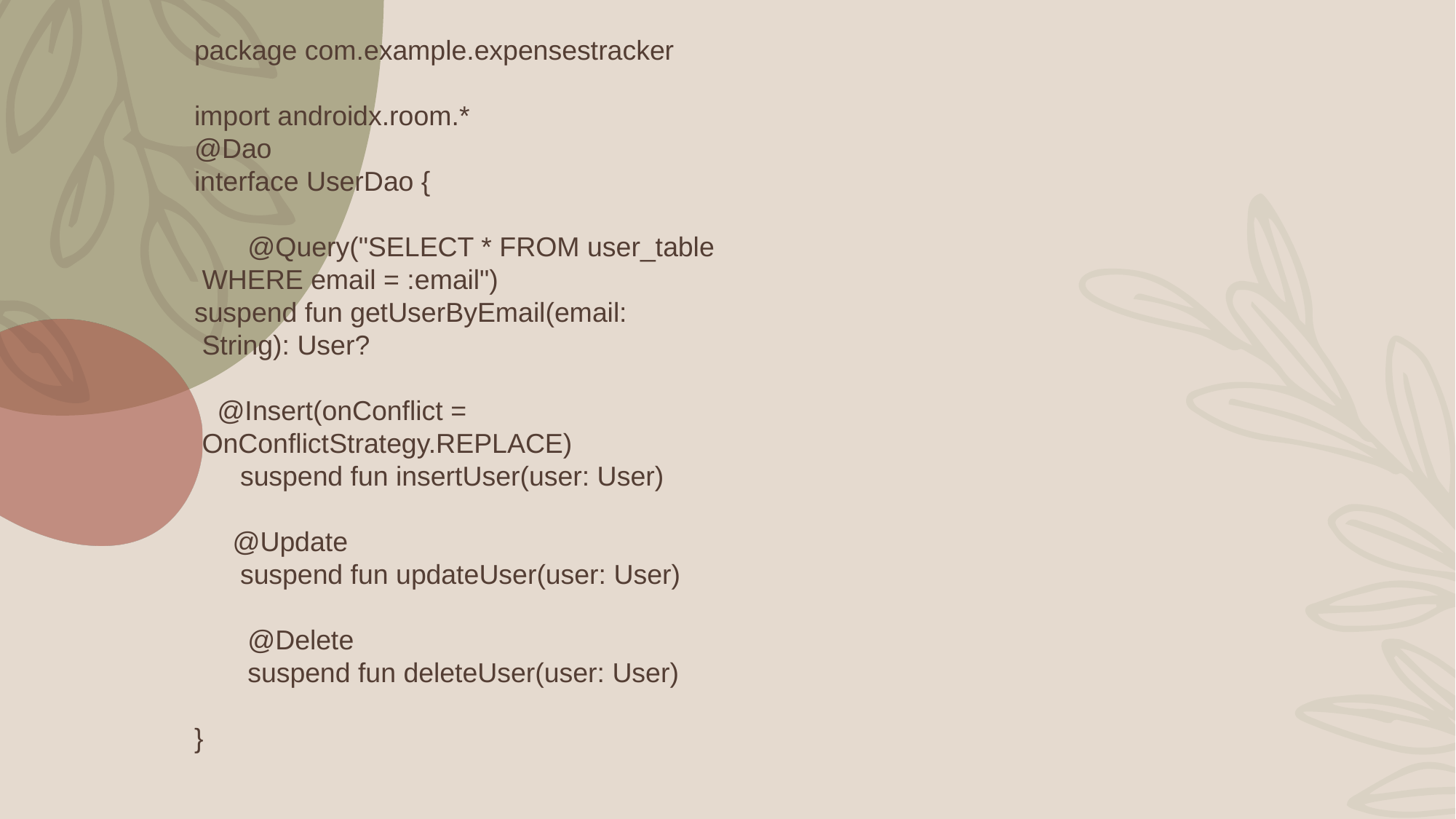

package com.example.expensestracker

import androidx.room.*
@Dao
interface UserDao {

       @Query("SELECT * FROM user_table
 WHERE email = :email")
suspend fun getUserByEmail(email:
 String): User?

   @Insert(onConflict =
 OnConflictStrategy.REPLACE)
      suspend fun insertUser(user: User)

     @Update
      suspend fun updateUser(user: User)

       @Delete
       suspend fun deleteUser(user: User)

}